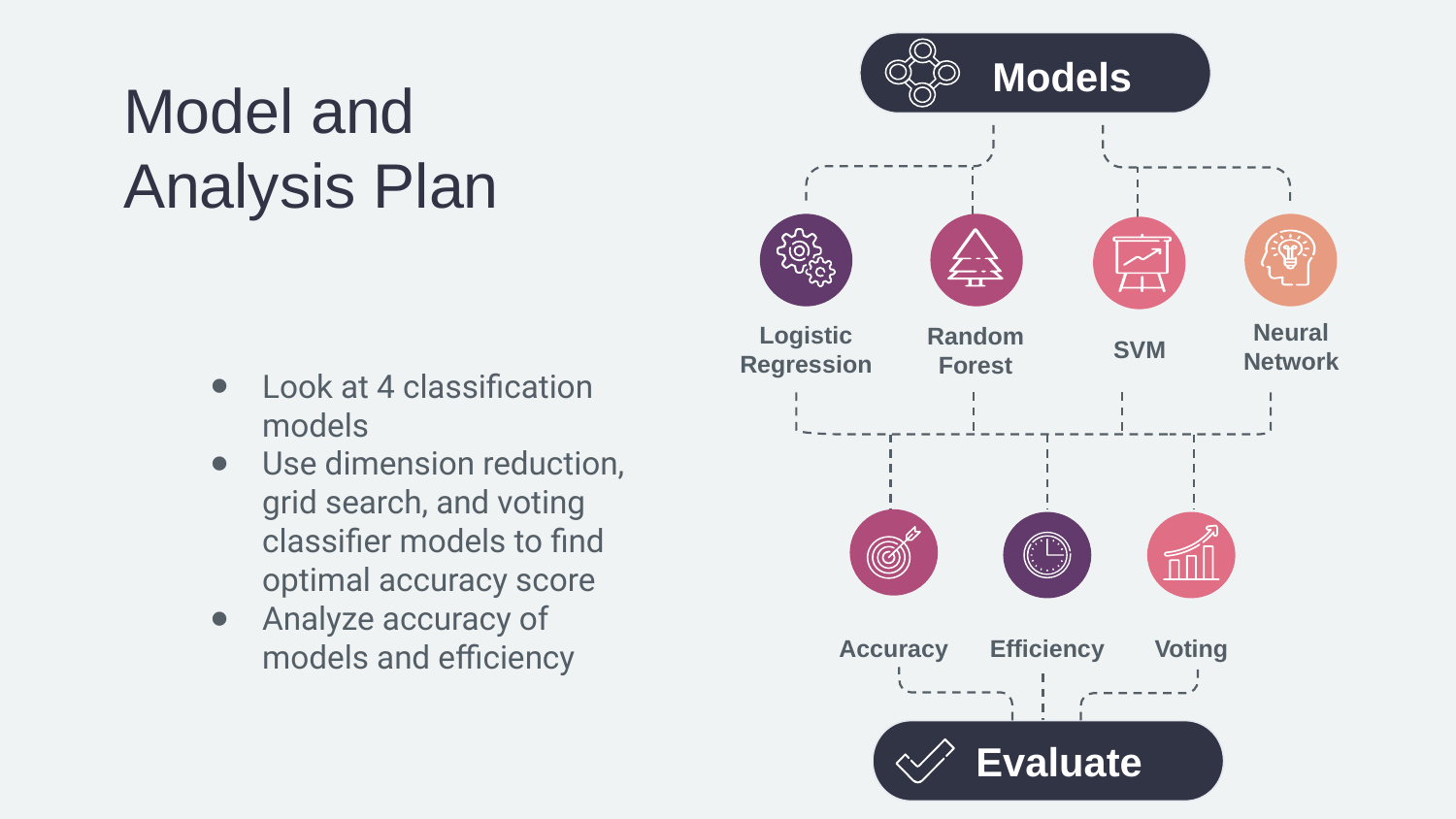

Models

Model and Analysis Plan

Random Forest

Logistic Regression
Neural Network
SVM
Look at 4 classification models
Use dimension reduction, grid search, and voting classifier models to find optimal accuracy score
Analyze accuracy of models and efficiency

Accuracy
Efficiency
Voting

  Evaluate